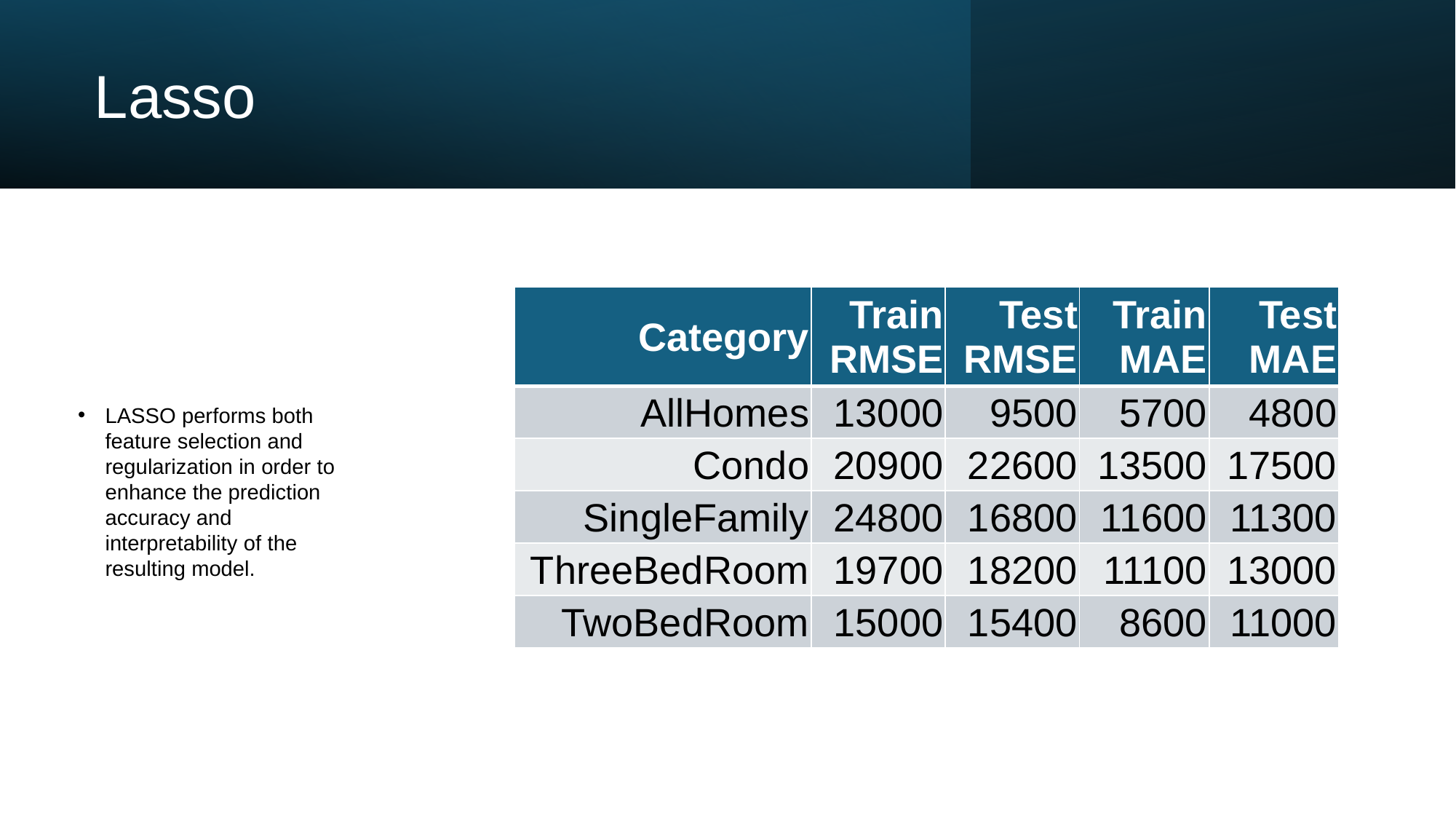

# Lasso
| Category | Train RMSE | Test RMSE | Train MAE | Test MAE |
| --- | --- | --- | --- | --- |
| AllHomes | 13000 | 9500 | 5700 | 4800 |
| Condo | 20900 | 22600 | 13500 | 17500 |
| SingleFamily | 24800 | 16800 | 11600 | 11300 |
| ThreeBedRoom | 19700 | 18200 | 11100 | 13000 |
| TwoBedRoom | 15000 | 15400 | 8600 | 11000 |

LASSO performs both feature selection and regularization in order to enhance the prediction accuracy and interpretability of the resulting model.